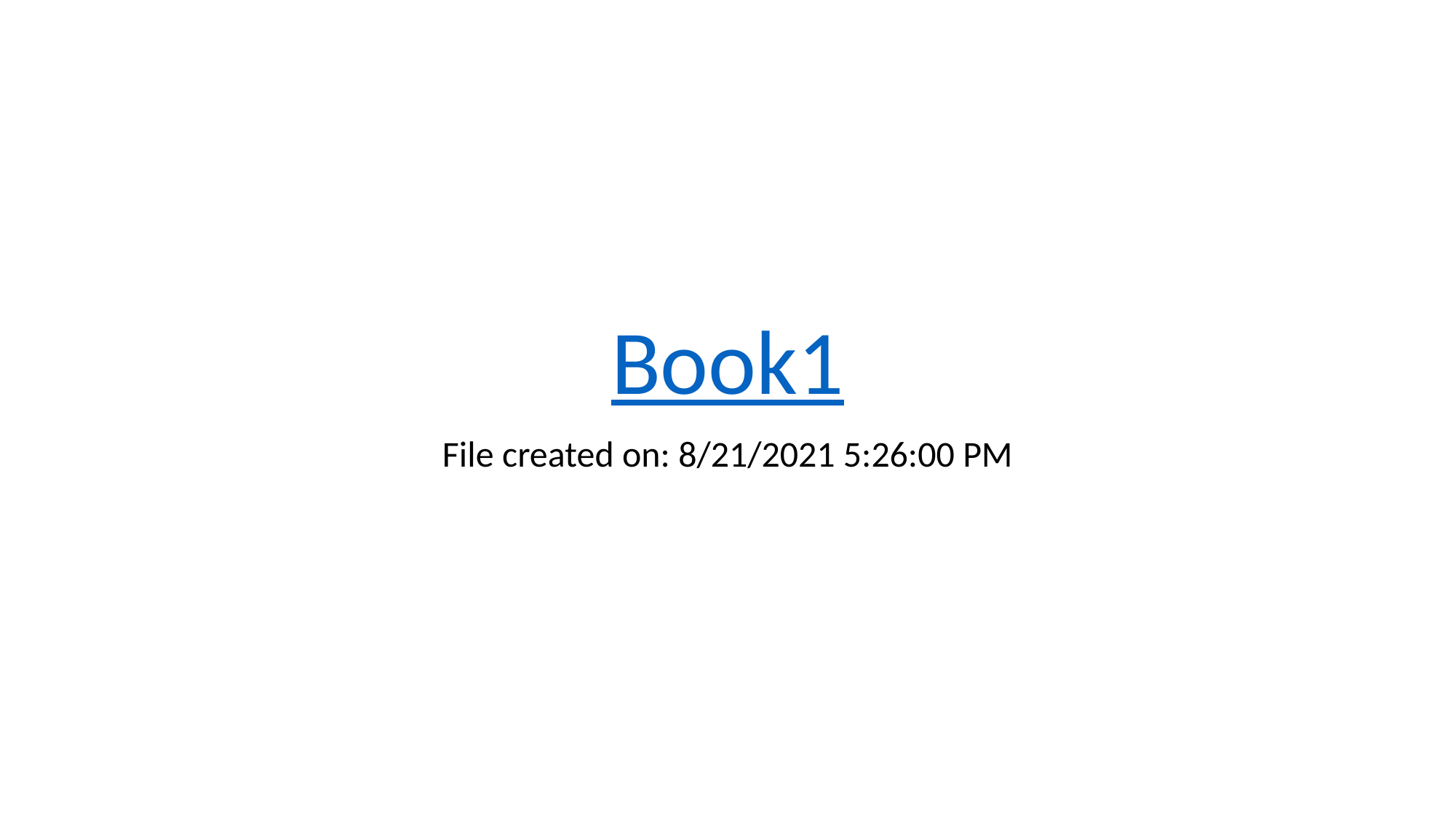

# Book1
File created on: 8/21/2021 5:26:00 PM